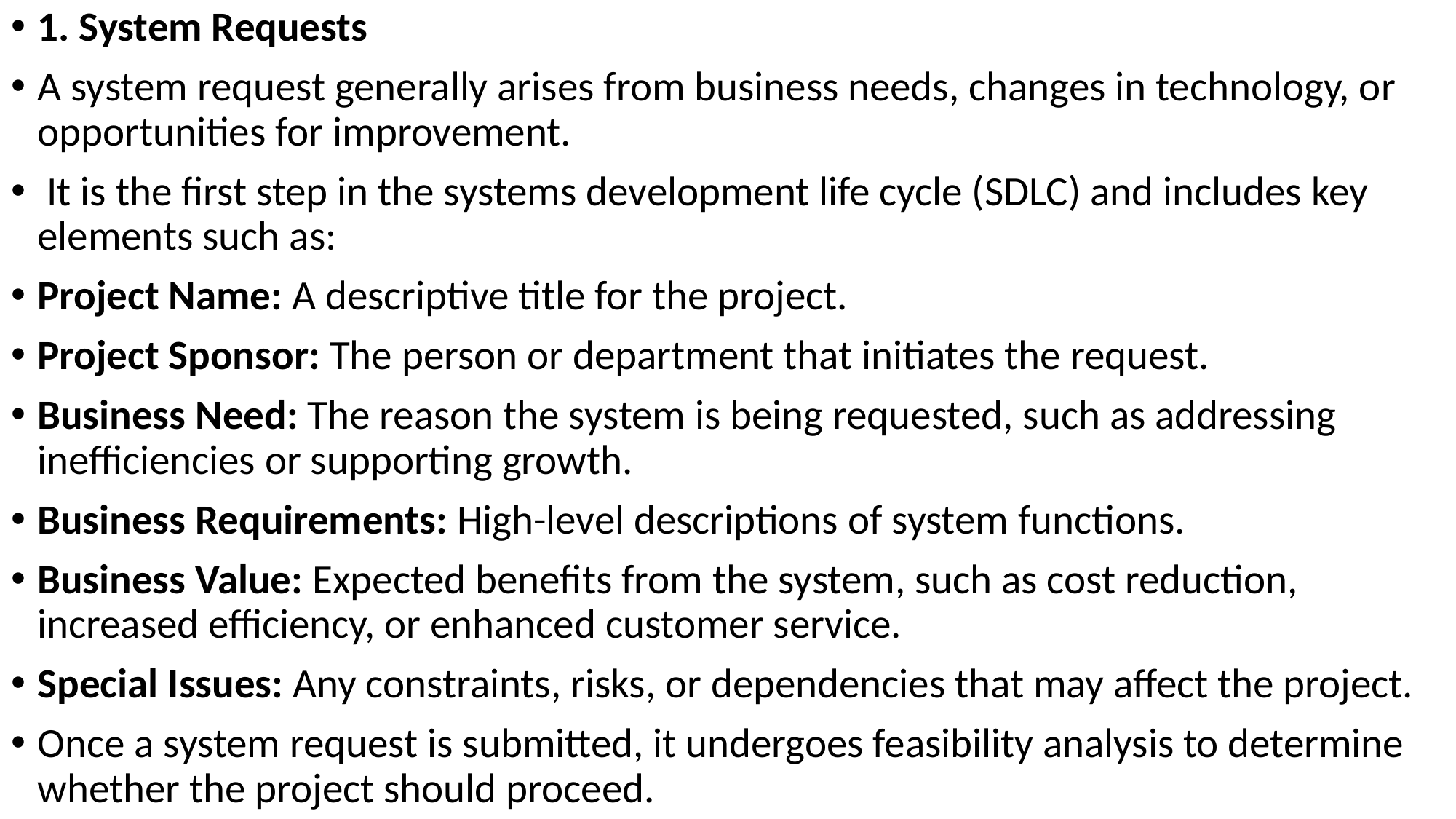

1. System Requests
A system request generally arises from business needs, changes in technology, or opportunities for improvement.
 It is the first step in the systems development life cycle (SDLC) and includes key elements such as:
Project Name: A descriptive title for the project.
Project Sponsor: The person or department that initiates the request.
Business Need: The reason the system is being requested, such as addressing inefficiencies or supporting growth.
Business Requirements: High-level descriptions of system functions.
Business Value: Expected benefits from the system, such as cost reduction, increased efficiency, or enhanced customer service.
Special Issues: Any constraints, risks, or dependencies that may affect the project.
Once a system request is submitted, it undergoes feasibility analysis to determine whether the project should proceed.